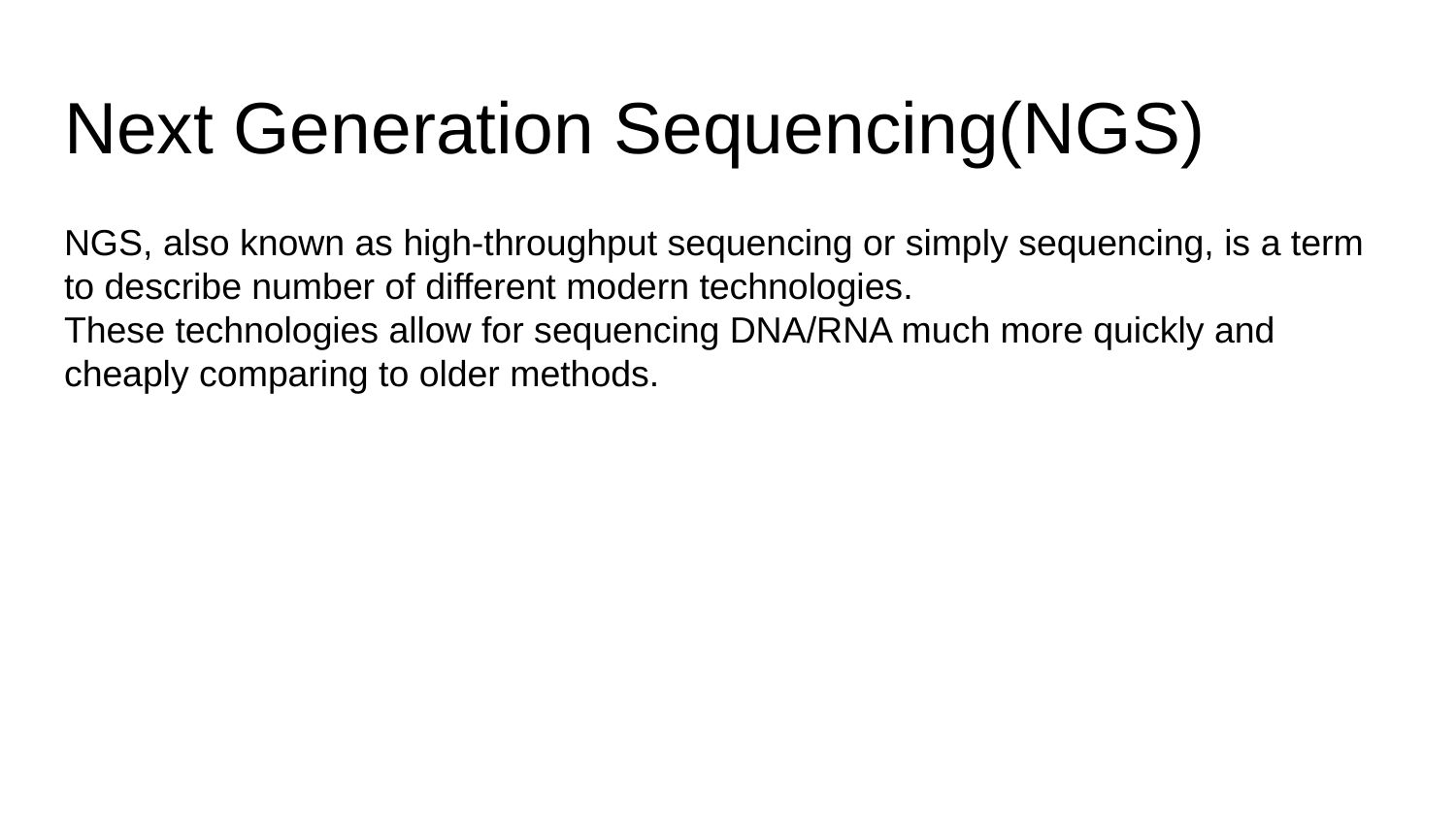

# Next Generation Sequencing(NGS)
NGS, also known as high-throughput sequencing or simply sequencing, is a term to describe number of different modern technologies.
These technologies allow for sequencing DNA/RNA much more quickly and cheaply comparing to older methods.